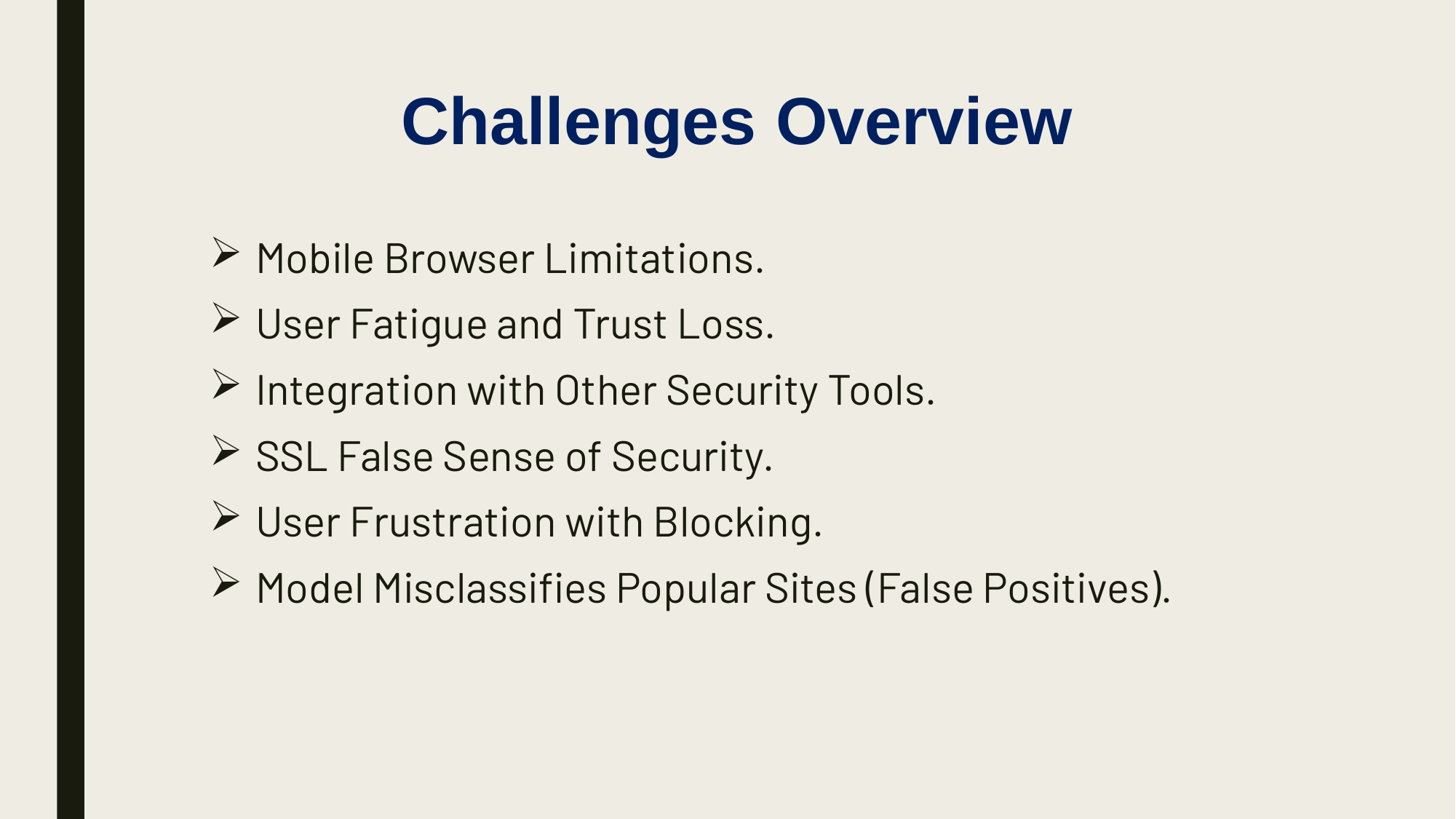

# Challenges Overview
Mobile Browser Limitations.
User Fatigue and Trust Loss.
Integration with Other Security Tools.
SSL False Sense of Security.
User Frustration with Blocking.
Model Misclassifies Popular Sites (False Positives).